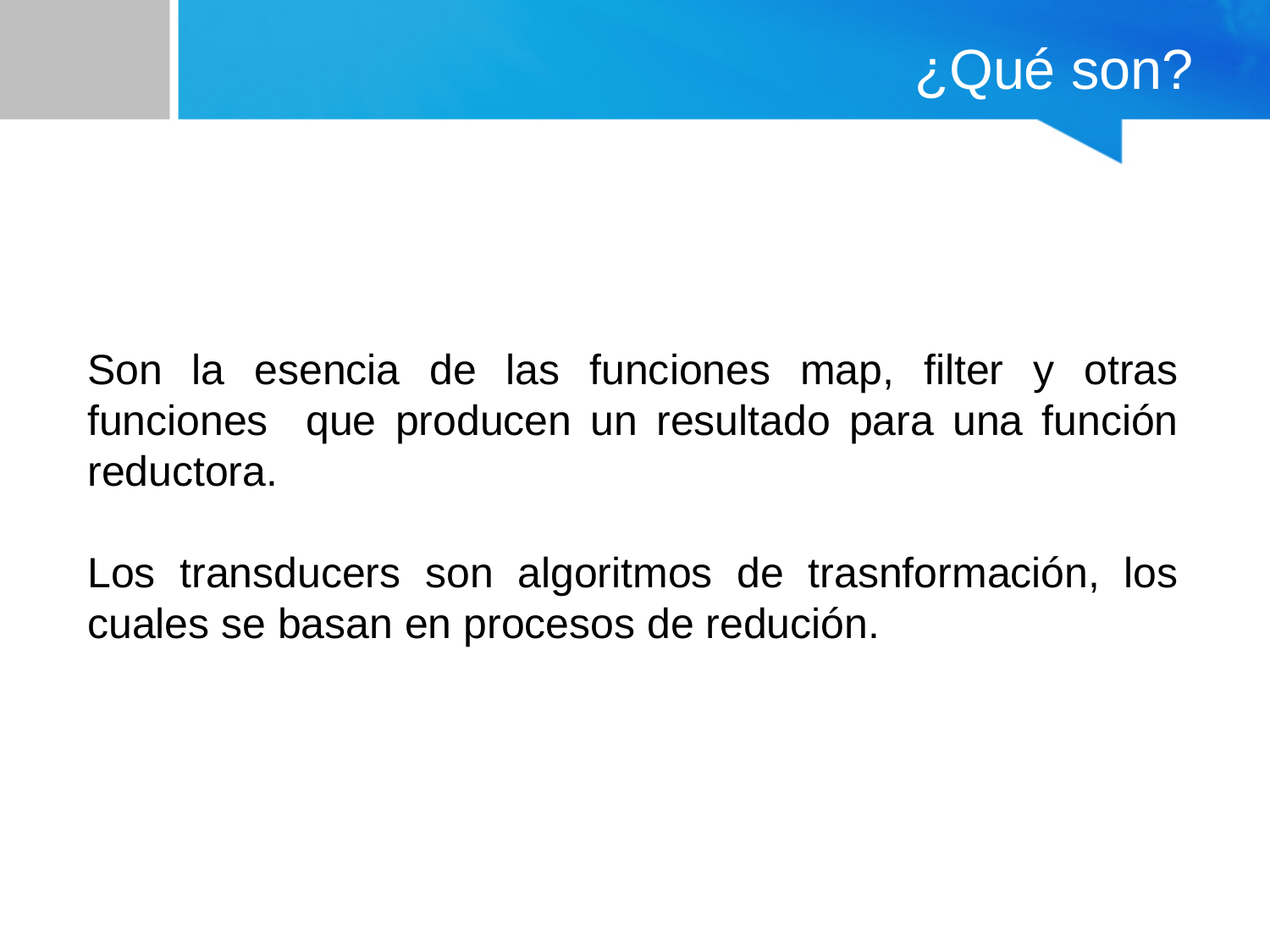

# ¿Qué son?
Son la esencia de las funciones map, filter y otras funciones  que producen un resultado para una función reductora.

Los transducers son algoritmos de trasnformación, los cuales se basan en procesos de redución.